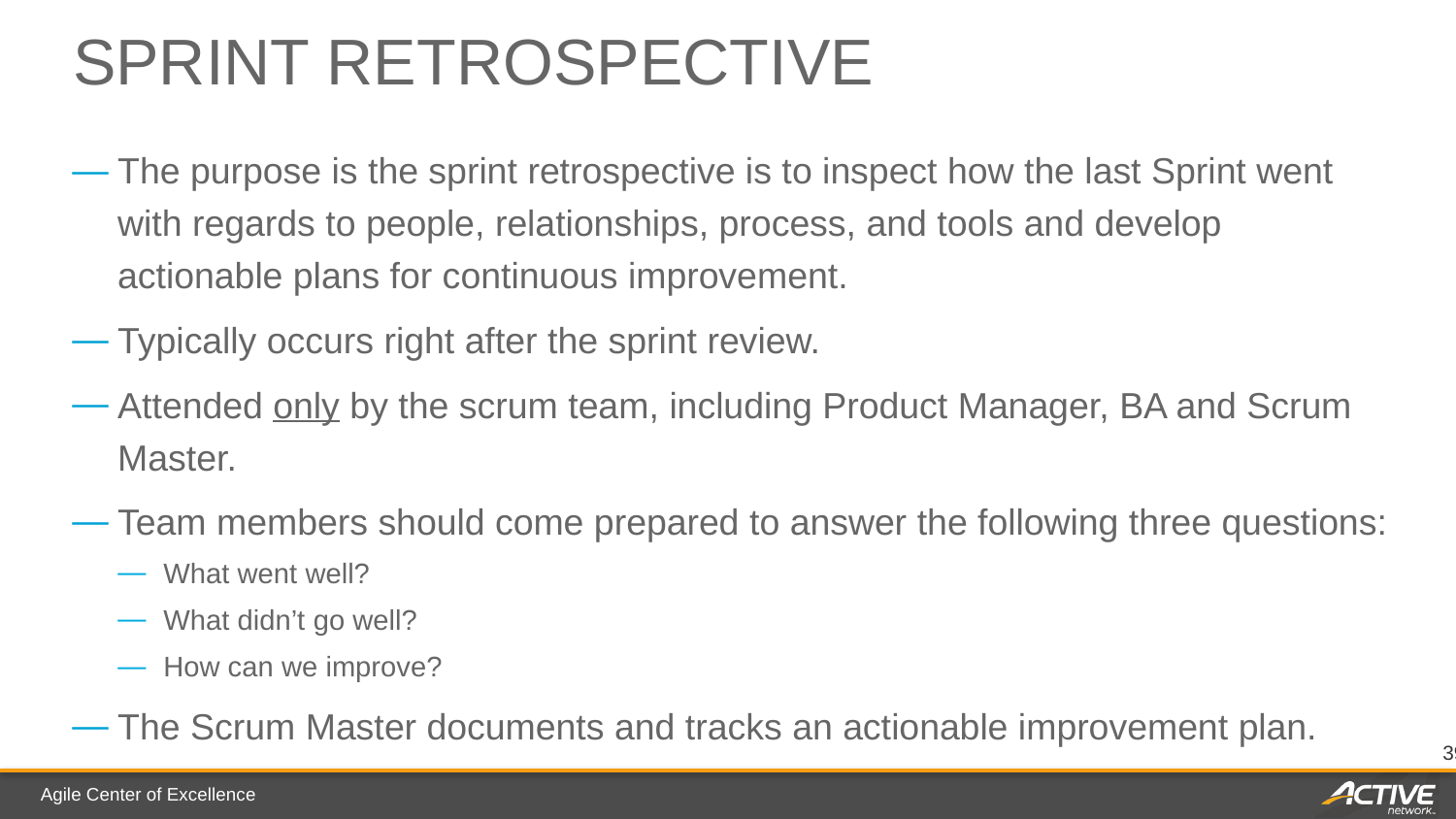

# Sprint Retrospective
The purpose is the sprint retrospective is to inspect how the last Sprint went with regards to people, relationships, process, and tools and develop actionable plans for continuous improvement.
Typically occurs right after the sprint review.
Attended only by the scrum team, including Product Manager, BA and Scrum Master.
Team members should come prepared to answer the following three questions:
What went well?
What didn’t go well?
How can we improve?
The Scrum Master documents and tracks an actionable improvement plan.